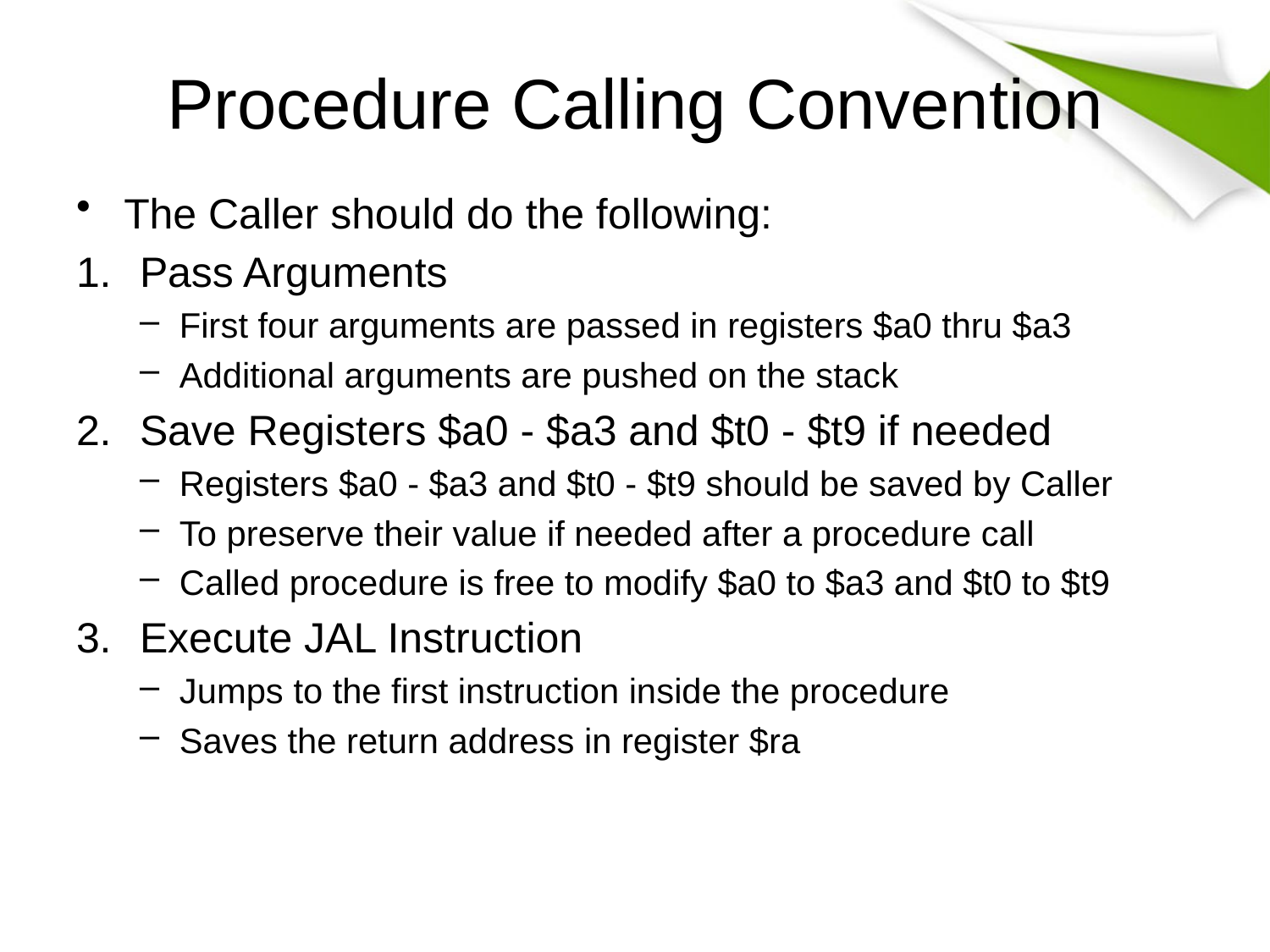

# Procedure Calling Convention
The Caller should do the following:
Pass Arguments
First four arguments are passed in registers $a0 thru $a3
Additional arguments are pushed on the stack
Save Registers $a0 - $a3 and $t0 - $t9 if needed
Registers $a0 - $a3 and $t0 - $t9 should be saved by Caller
To preserve their value if needed after a procedure call
Called procedure is free to modify $a0 to $a3 and $t0 to $t9
Execute JAL Instruction
Jumps to the first instruction inside the procedure
Saves the return address in register $ra